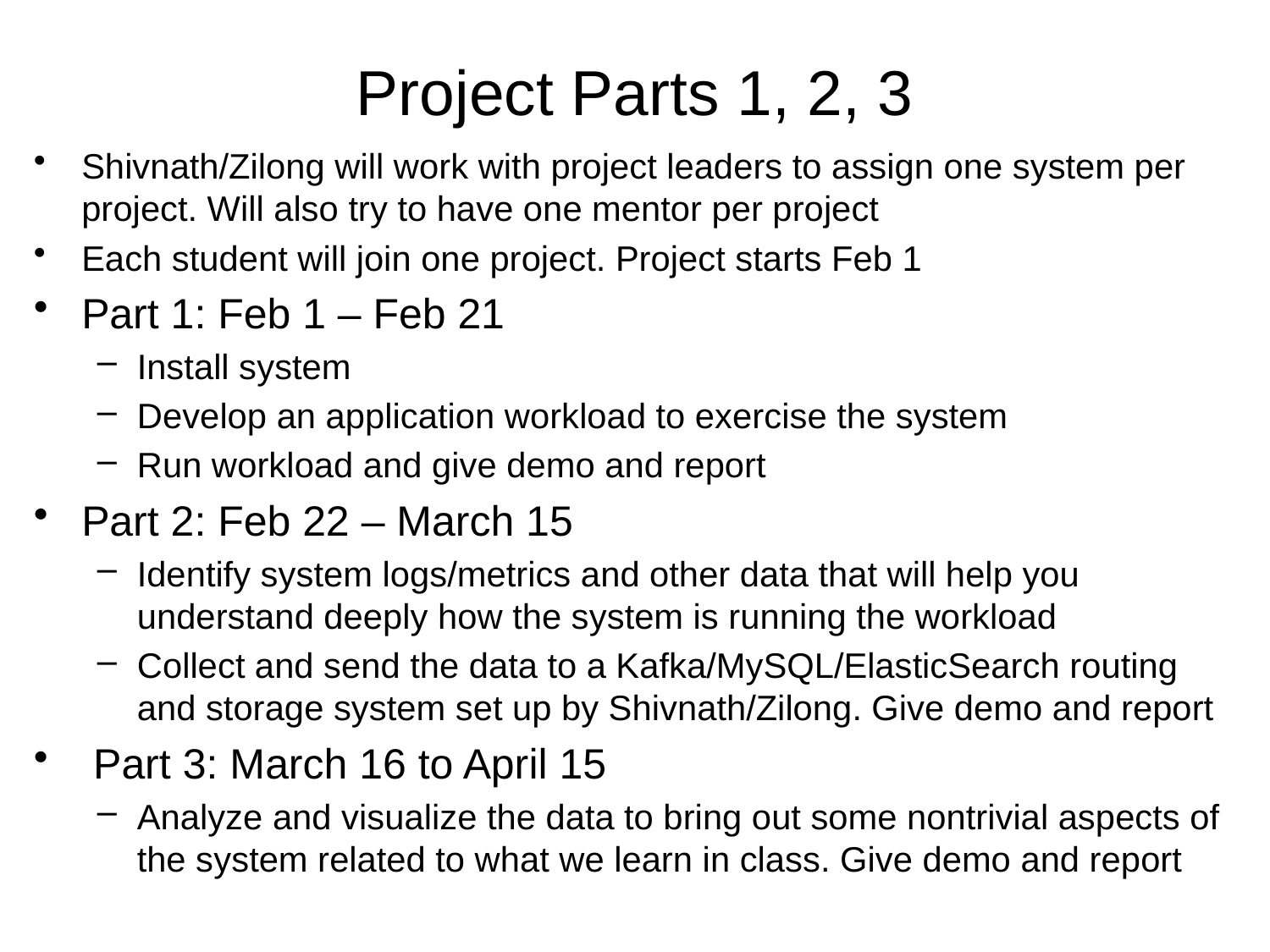

# Project Parts 1, 2, 3
Shivnath/Zilong will work with project leaders to assign one system per project. Will also try to have one mentor per project
Each student will join one project. Project starts Feb 1
Part 1: Feb 1 – Feb 21
Install system
Develop an application workload to exercise the system
Run workload and give demo and report
Part 2: Feb 22 – March 15
Identify system logs/metrics and other data that will help you understand deeply how the system is running the workload
Collect and send the data to a Kafka/MySQL/ElasticSearch routing and storage system set up by Shivnath/Zilong. Give demo and report
 Part 3: March 16 to April 15
Analyze and visualize the data to bring out some nontrivial aspects of the system related to what we learn in class. Give demo and report